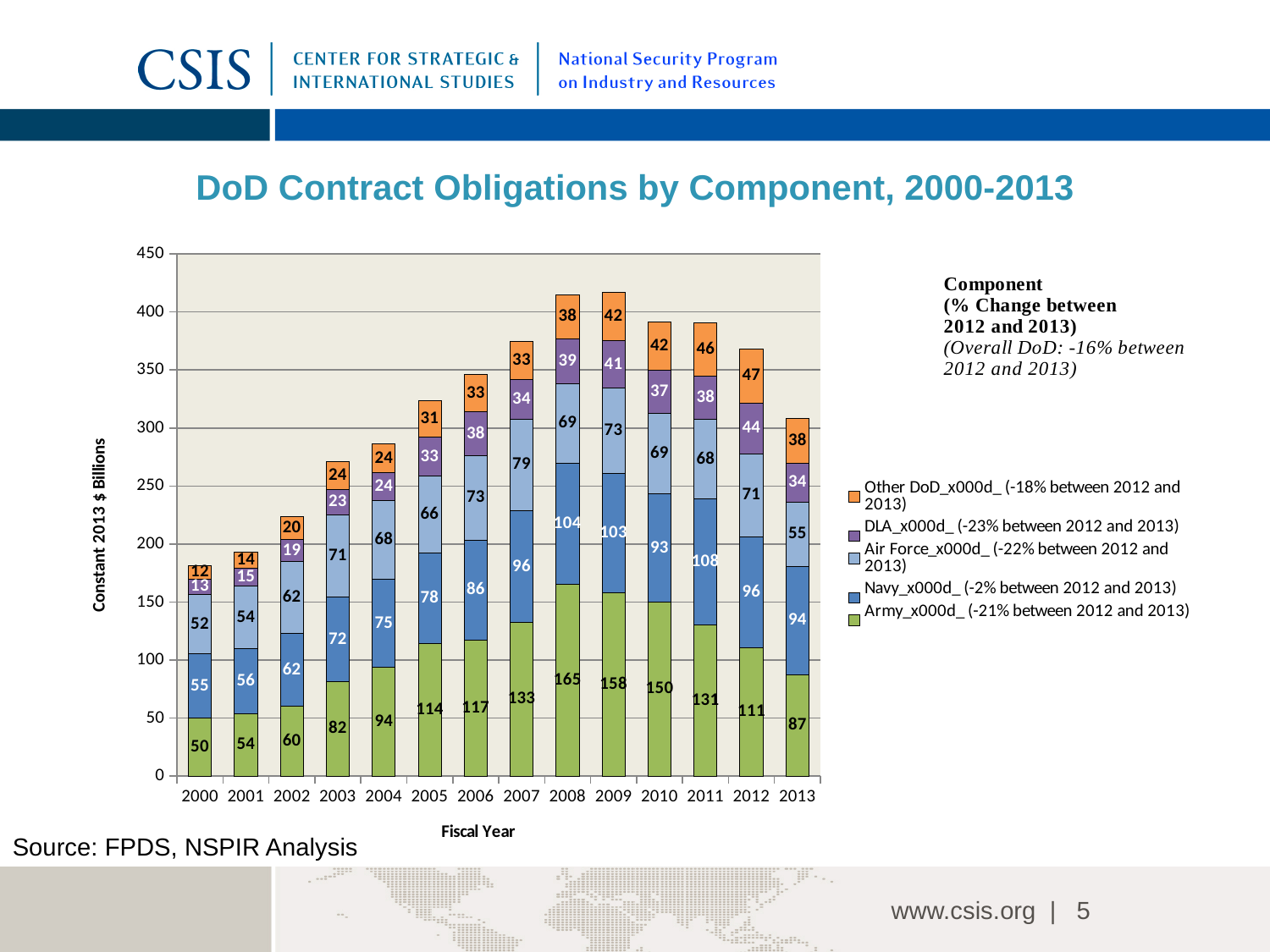

# DoD Contract Obligations by Component, 2000-2013

### Chart

| Category | Army_x000d_ (-21% between 2012 and 2013) | Navy_x000d_ (-2% between 2012 and 2013) | Air Force_x000d_ (-22% between 2012 and 2013) | DLA_x000d_ (-23% between 2012 and 2013) | Other DoD_x000d_ (-18% between 2012 and 2013) |
|---|---|---|---|---|---|
| 2000 | 50.03855262130882 | 55.099214028185315 | 51.66218272956003 | 13.043947555555699 | 11.713590492632973 |
| 2001 | 53.79374353011706 | 56.044593576535405 | 53.982692462434336 | 15.171925961117948 | 13.831308566916395 |
| 2002 | 60.22101771006001 | 62.45148369631306 | 61.94116145679502 | 19.059863765043335 | 19.74412446241873 |
| 2003 | 81.57106089851715 | 72.49428208269181 | 70.74972239737293 | 22.50876225974828 | 23.632922748114144 |
| 2004 | 94.04583041589231 | 75.27694028873488 | 68.15713969726016 | 24.286885442722227 | 24.39189836873973 |
| 2005 | 114.08620386971707 | 78.2755310064192 | 66.36955567239036 | 33.344729103176185 | 31.297031845448696 |
| 2006 | 117.03894288194232 | 86.42136280557078 | 72.69505509048751 | 37.663822435272294 | 32.64838552635854 |
| 2007 | 132.54677146545015 | 96.22871498649211 | 78.79568139593015 | 34.31288282908706 | 32.754515243617675 |
| 2008 | 165.2428362370587 | 104.3380202585902 | 68.8668678236289 | 38.66150742912004 | 37.783817720670655 |
| 2009 | 158.08379434773414 | 102.9950702240609 | 73.07619004503164 | 40.958213434781996 | 42.001230232253576 |
| 2010 | 149.79663781363254 | 93.49814297639713 | 69.11905599659899 | 37.21749720996748 | 41.846716188653545 |
| 2011 | 130.53673866035805 | 108.42643952573044 | 68.3597287995605 | 37.726709808506726 | 45.60233946809696 |
| 2012 | 110.67972263613957 | 95.78297676960281 | 71.17689137685183 | 44.00963714950538 | 46.541177521230786 |
| 2013 | 87.32372638729676 | 93.57312747441118 | 55.1646583599503 | 33.79290311043824 | 38.119326961047896 |
Source: FPDS, NSPIR Analysis
5